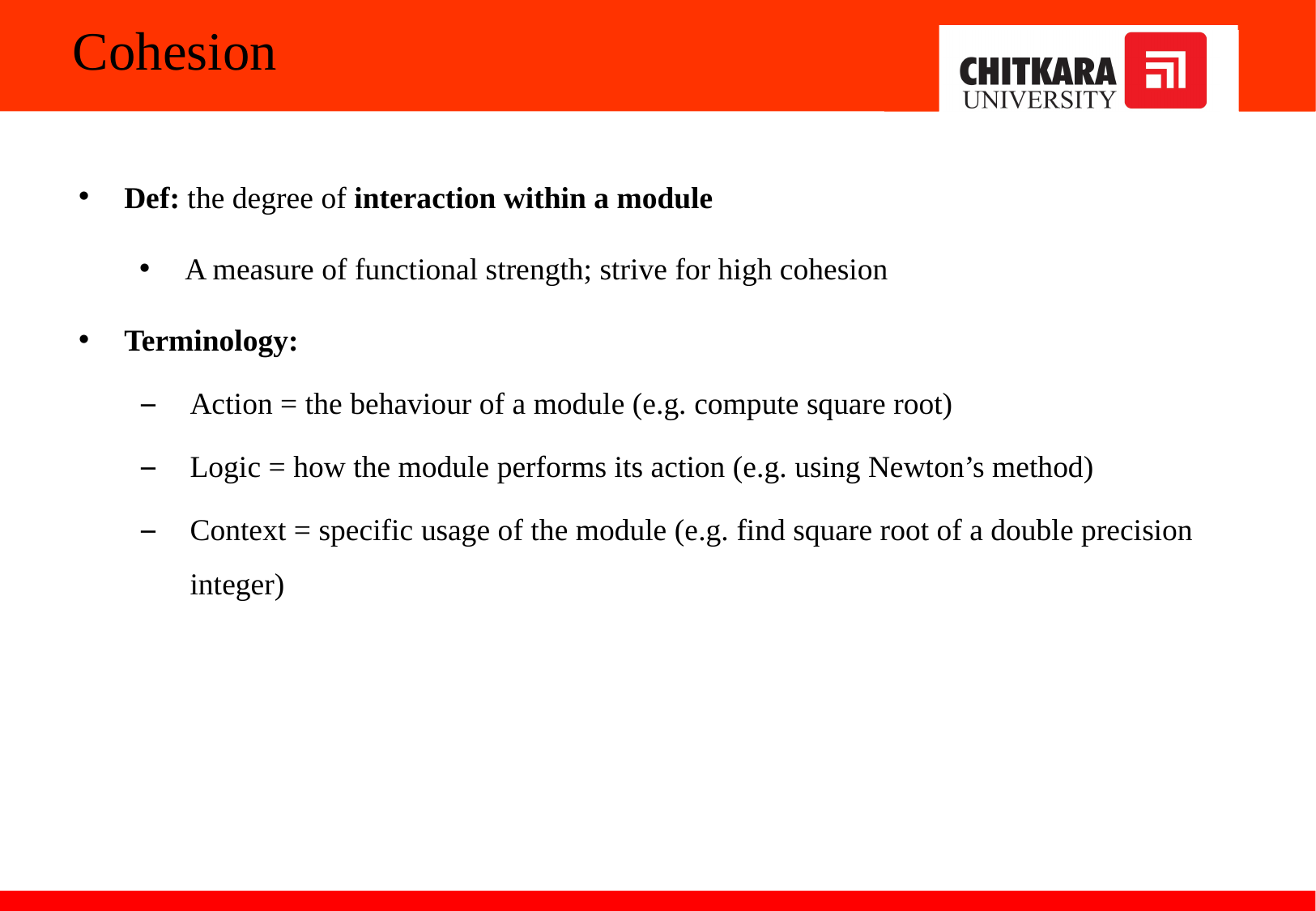

# Cohesion
Def: the degree of interaction within a module
A measure of functional strength; strive for high cohesion
Terminology:
Action = the behaviour of a module (e.g. compute square root)
Logic = how the module performs its action (e.g. using Newton’s method)
Context = specific usage of the module (e.g. find square root of a double precision integer)